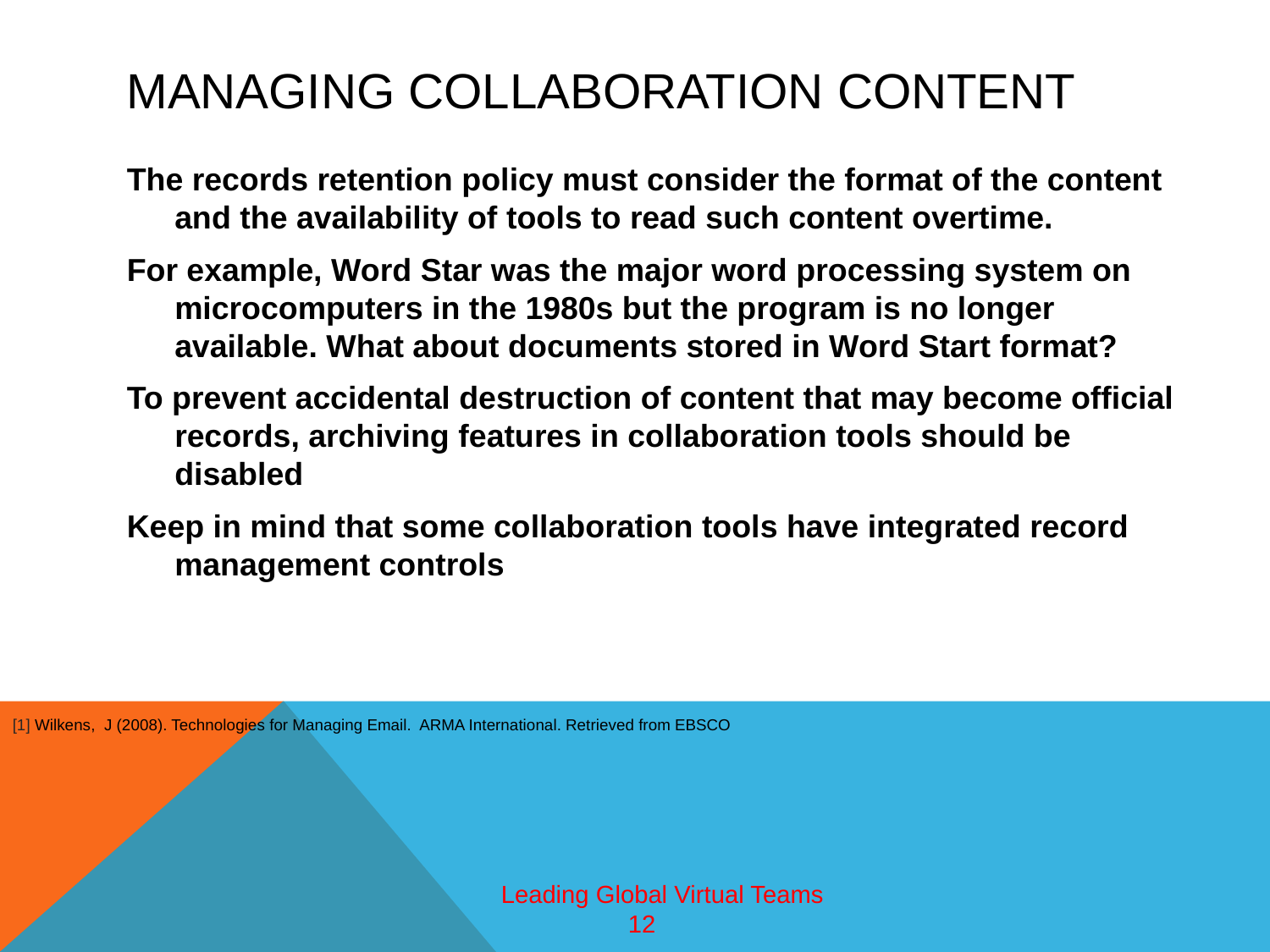

# Managing collaboration content
The records retention policy must consider the format of the content and the availability of tools to read such content overtime.
For example, Word Star was the major word processing system on microcomputers in the 1980s but the program is no longer available. What about documents stored in Word Start format?
To prevent accidental destruction of content that may become official records, archiving features in collaboration tools should be disabled
Keep in mind that some collaboration tools have integrated record management controls
[1] Wilkens,  J (2008). Technologies for Managing Email.  ARMA International. Retrieved from EBSCO